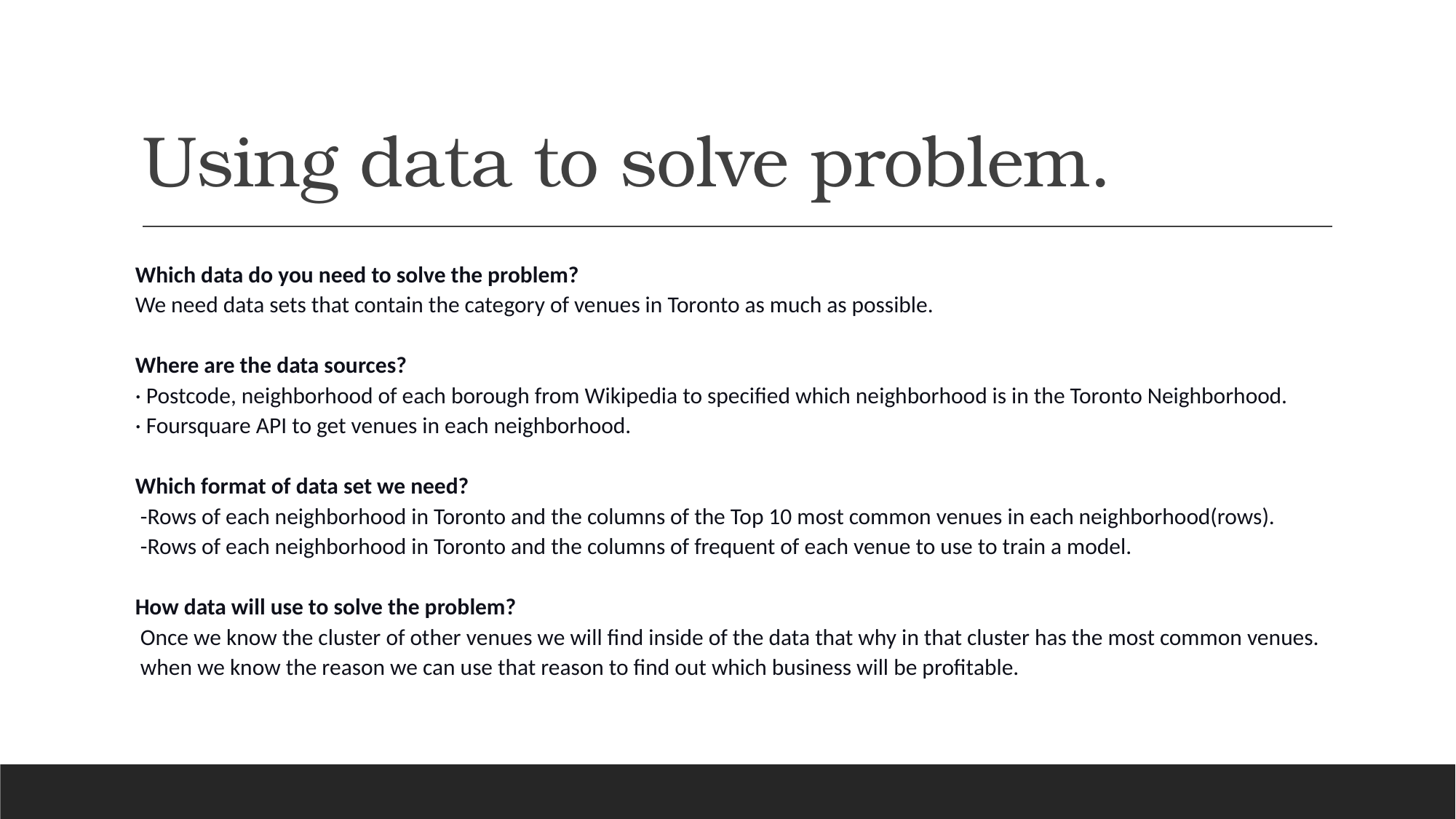

# Using data to solve problem.
Which data do you need to solve the problem?
We need data sets that contain the category of venues in Toronto as much as possible.

Where are the data sources?
· Postcode, neighborhood of each borough from Wikipedia to specified which neighborhood is in the Toronto Neighborhood.
· Foursquare API to get venues in each neighborhood.

Which format of data set we need?
 -Rows of each neighborhood in Toronto and the columns of the Top 10 most common venues in each neighborhood(rows).
 -Rows of each neighborhood in Toronto and the columns of frequent of each venue to use to train a model.

How data will use to solve the problem?
 Once we know the cluster of other venues we will find inside of the data that why in that cluster has the most common venues.
 when we know the reason we can use that reason to find out which business will be profitable.